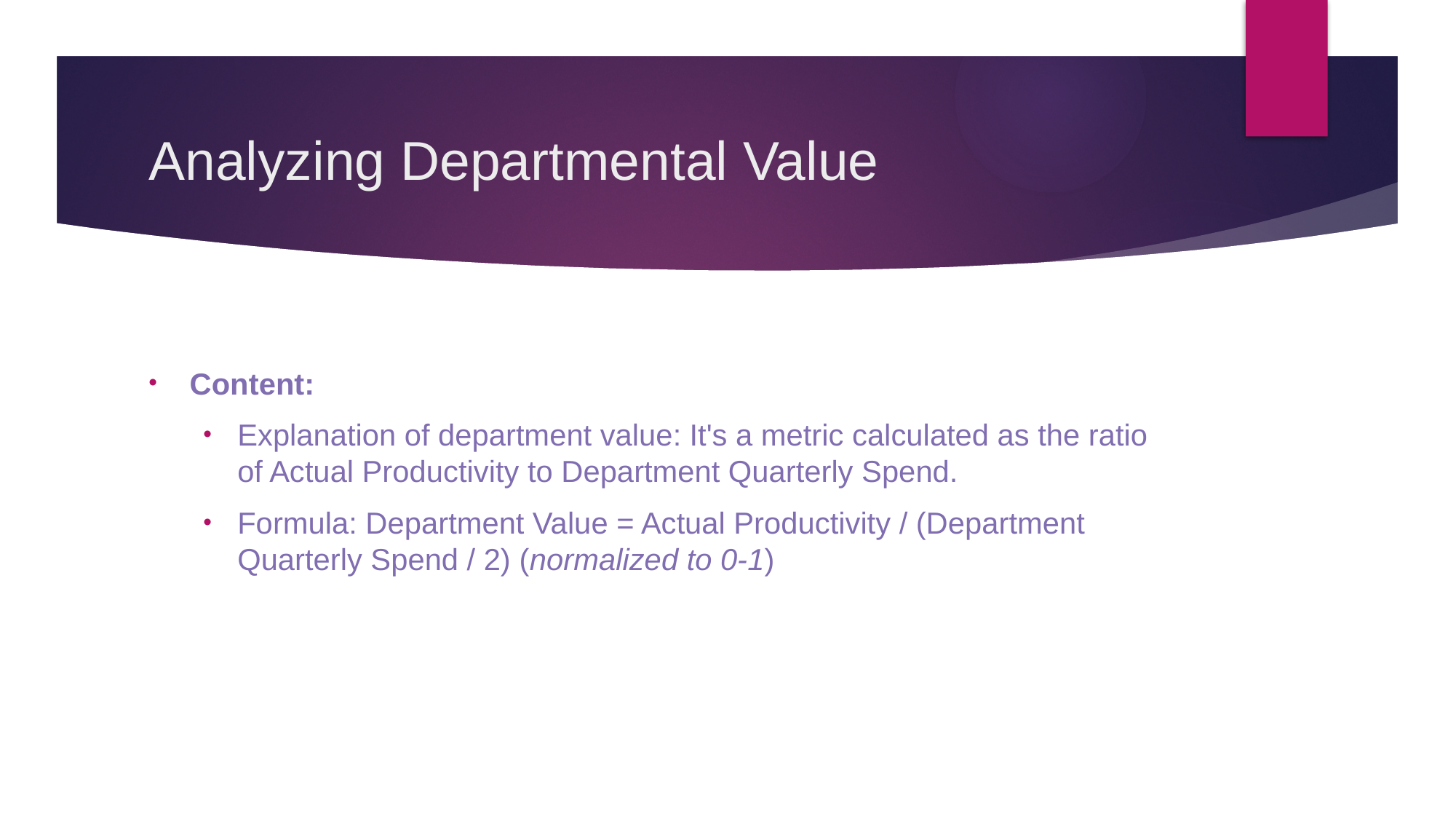

# Analyzing Departmental Value

Content:
Explanation of department value: It's a metric calculated as the ratio of Actual Productivity to Department Quarterly Spend.
Formula: Department Value = Actual Productivity / (Department Quarterly Spend / 2) (normalized to 0-1)